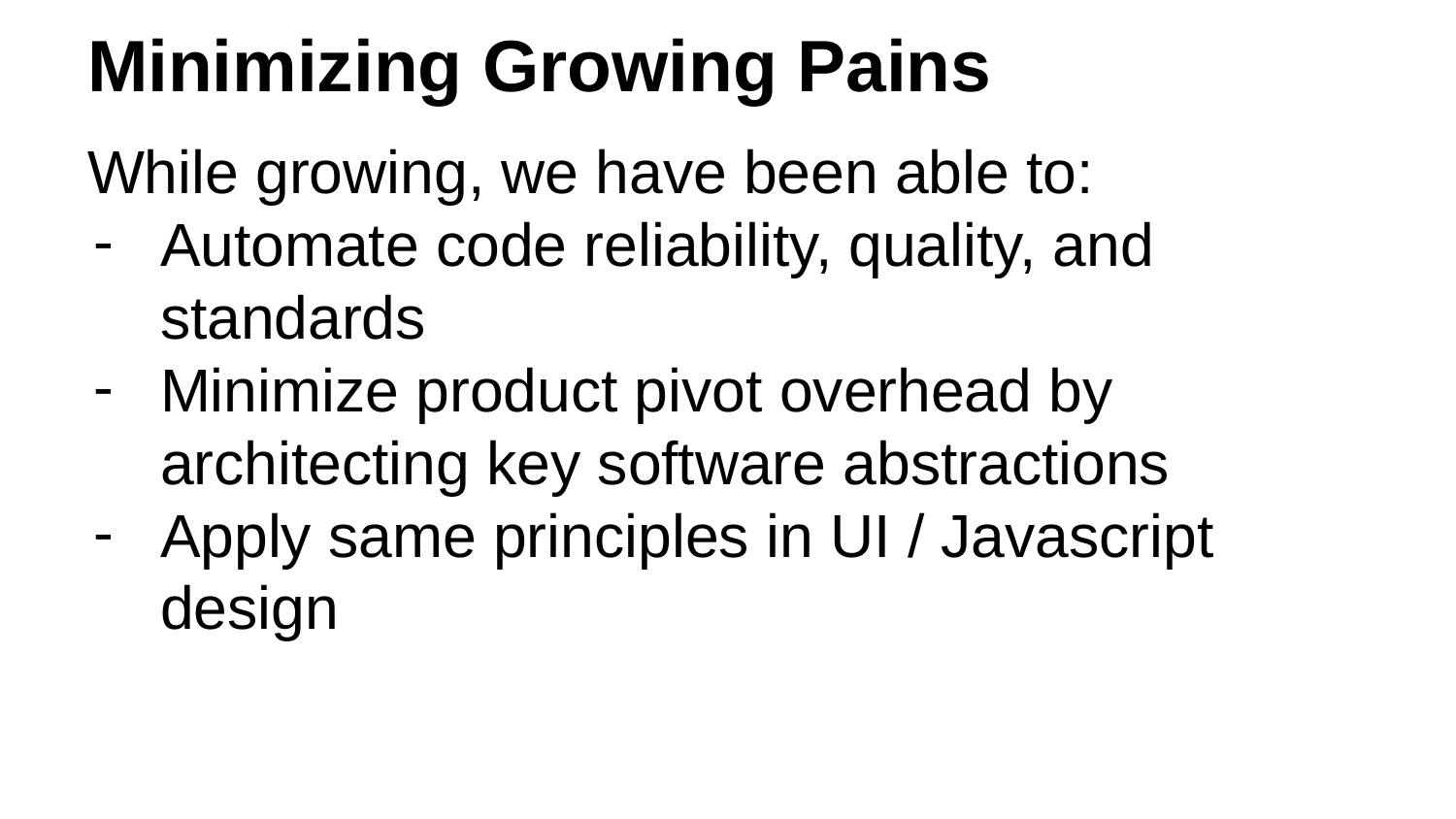

# Minimizing Growing Pains
While growing, we have been able to:
Automate code reliability, quality, and standards
Minimize product pivot overhead by architecting key software abstractions
Apply same principles in UI / Javascript design